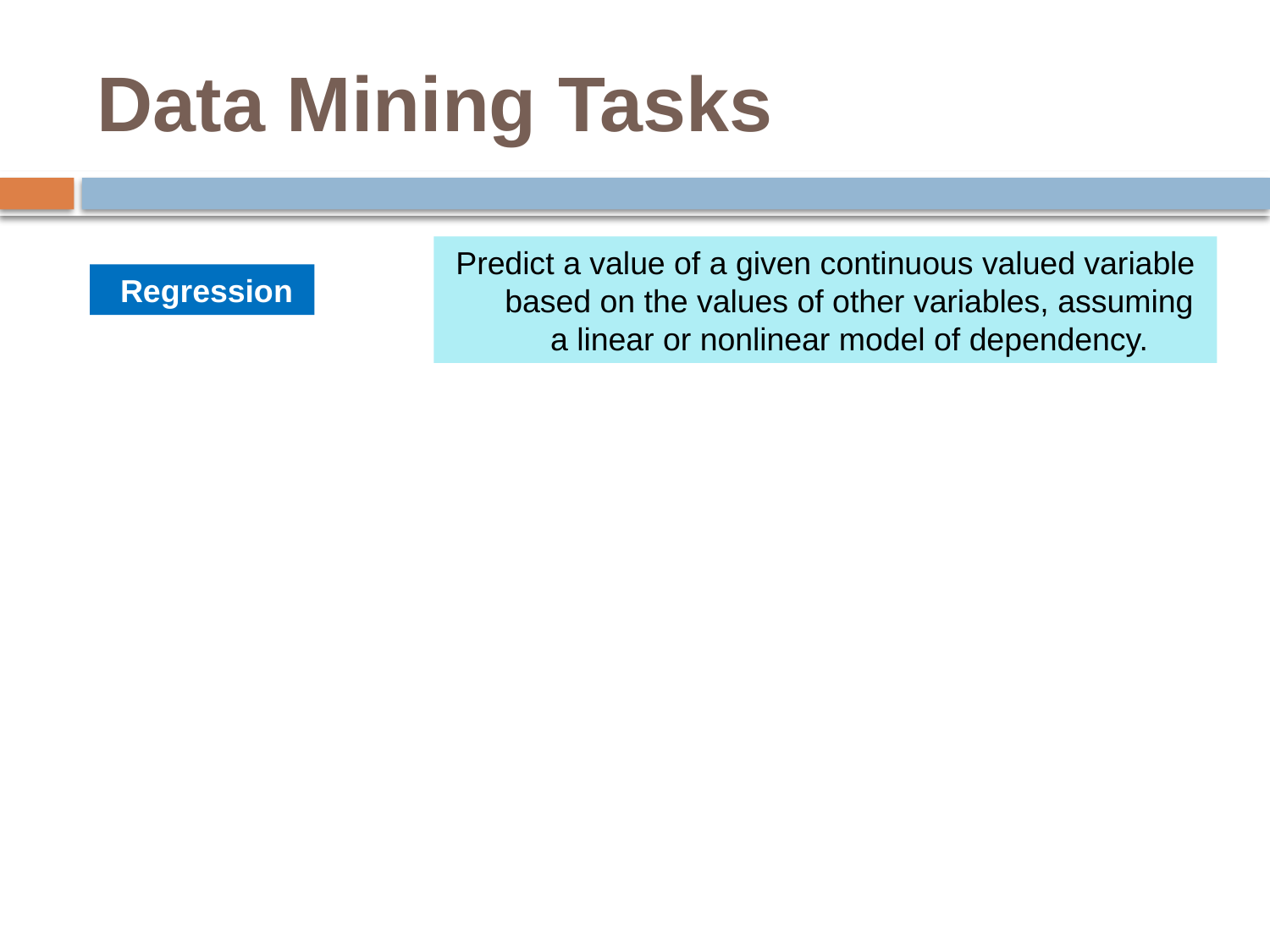

# Data Mining Tasks
Predict a value of a given continuous valued variable based on the values of other variables, assuming a linear or nonlinear model of dependency.
  Regression